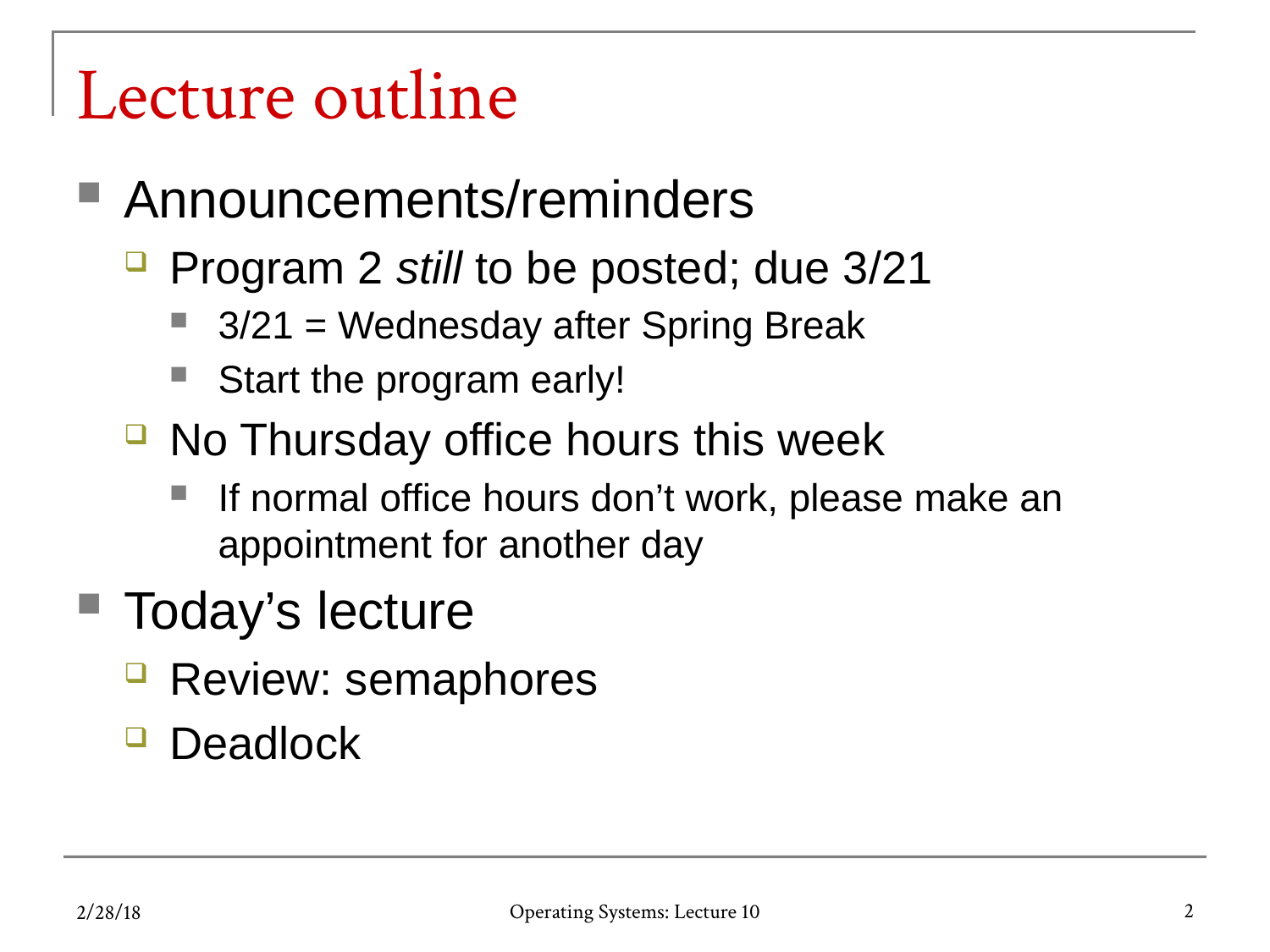

# Lecture outline
Announcements/reminders
Program 2 still to be posted; due 3/21
3/21 = Wednesday after Spring Break
Start the program early!
No Thursday office hours this week
If normal office hours don’t work, please make an appointment for another day
Today’s lecture
Review: semaphores
Deadlock
2/28/18
2
Operating Systems: Lecture 10